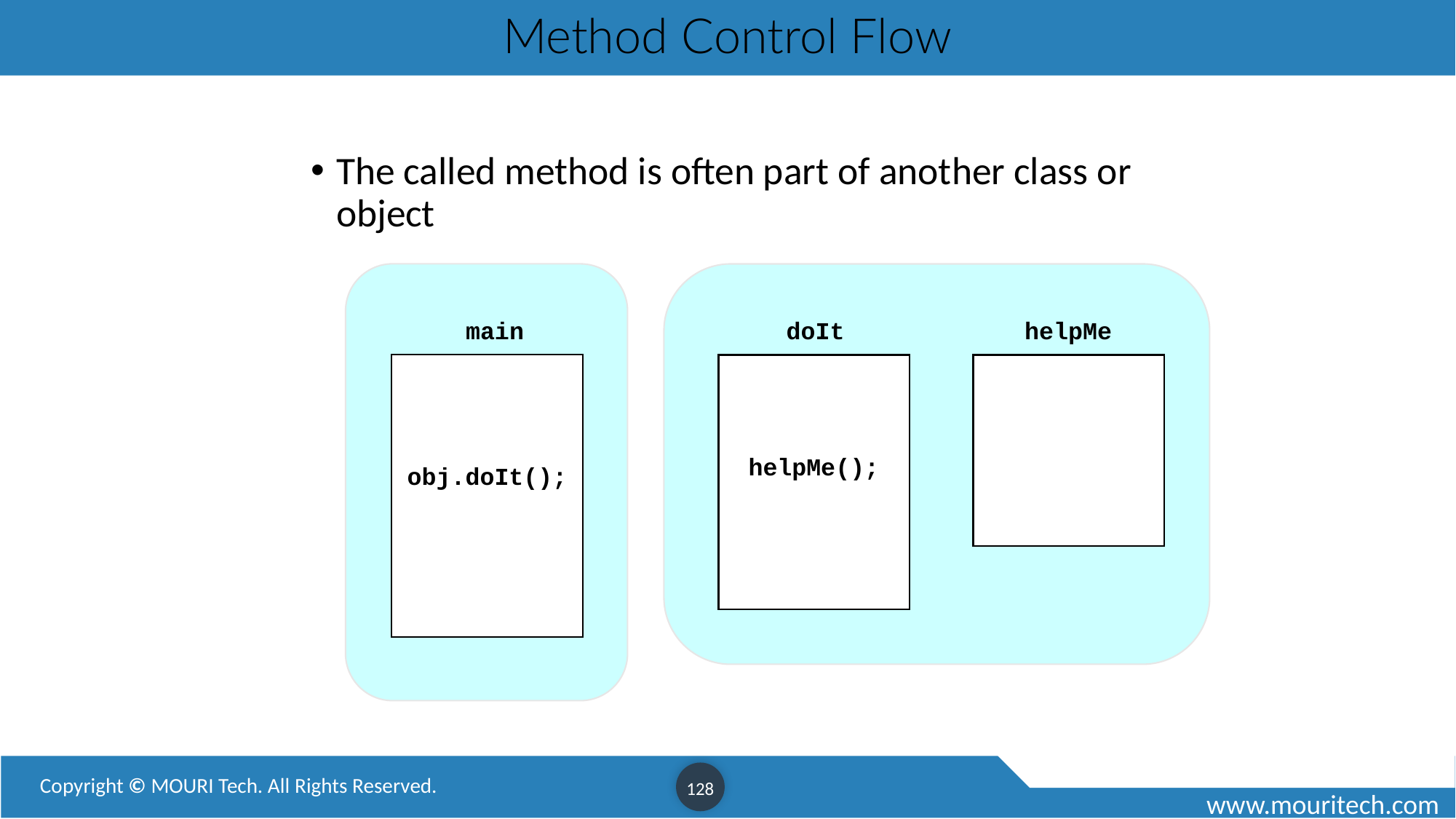

# Method Control Flow

The called method is often part of another class or object

main

obj.doIt();

doIt
helpMe

helpMe();

128